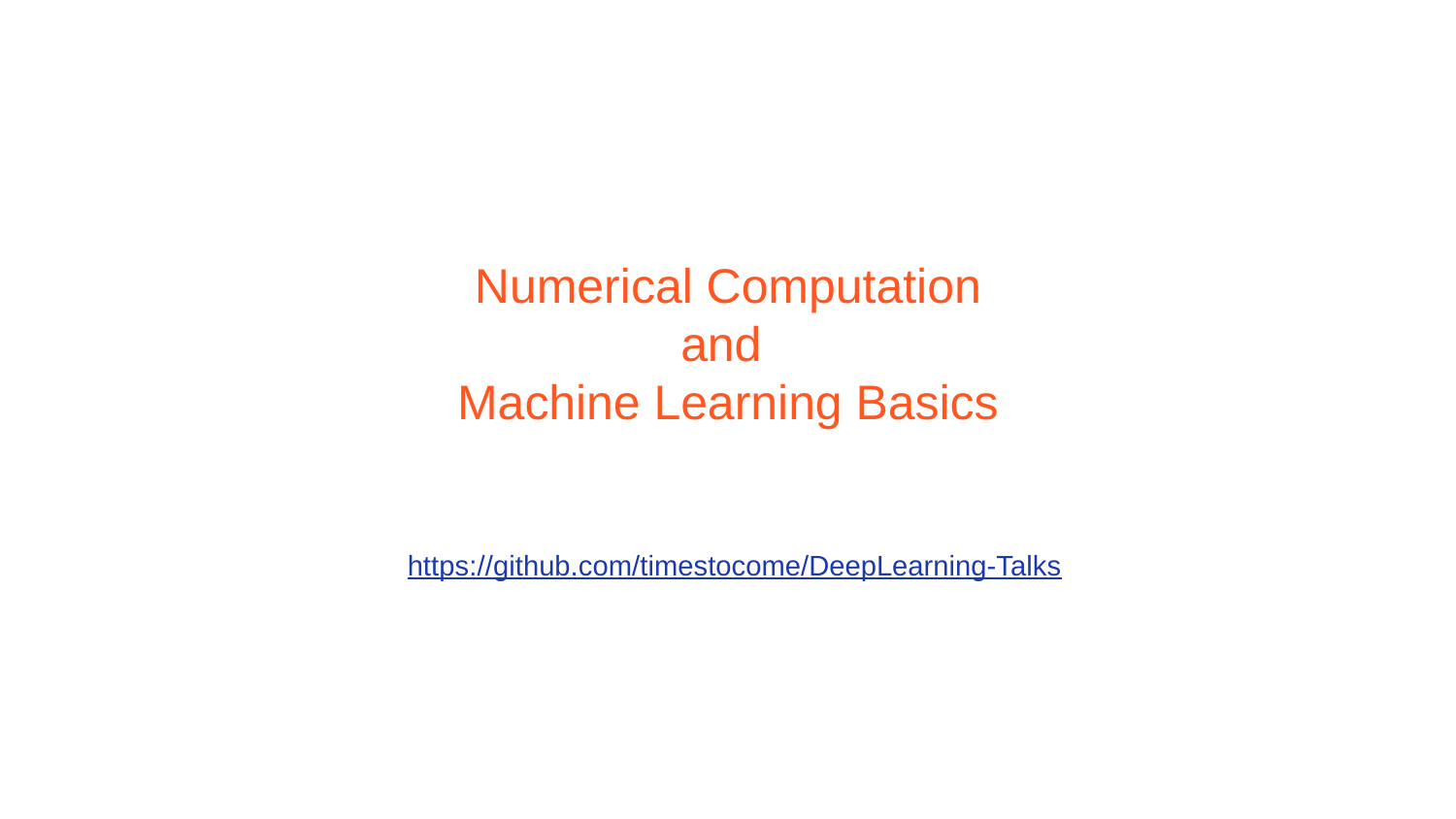

# Numerical Computation
and
Machine Learning Basics

                                         https://github.com/timestocome/DeepLearning-Talks